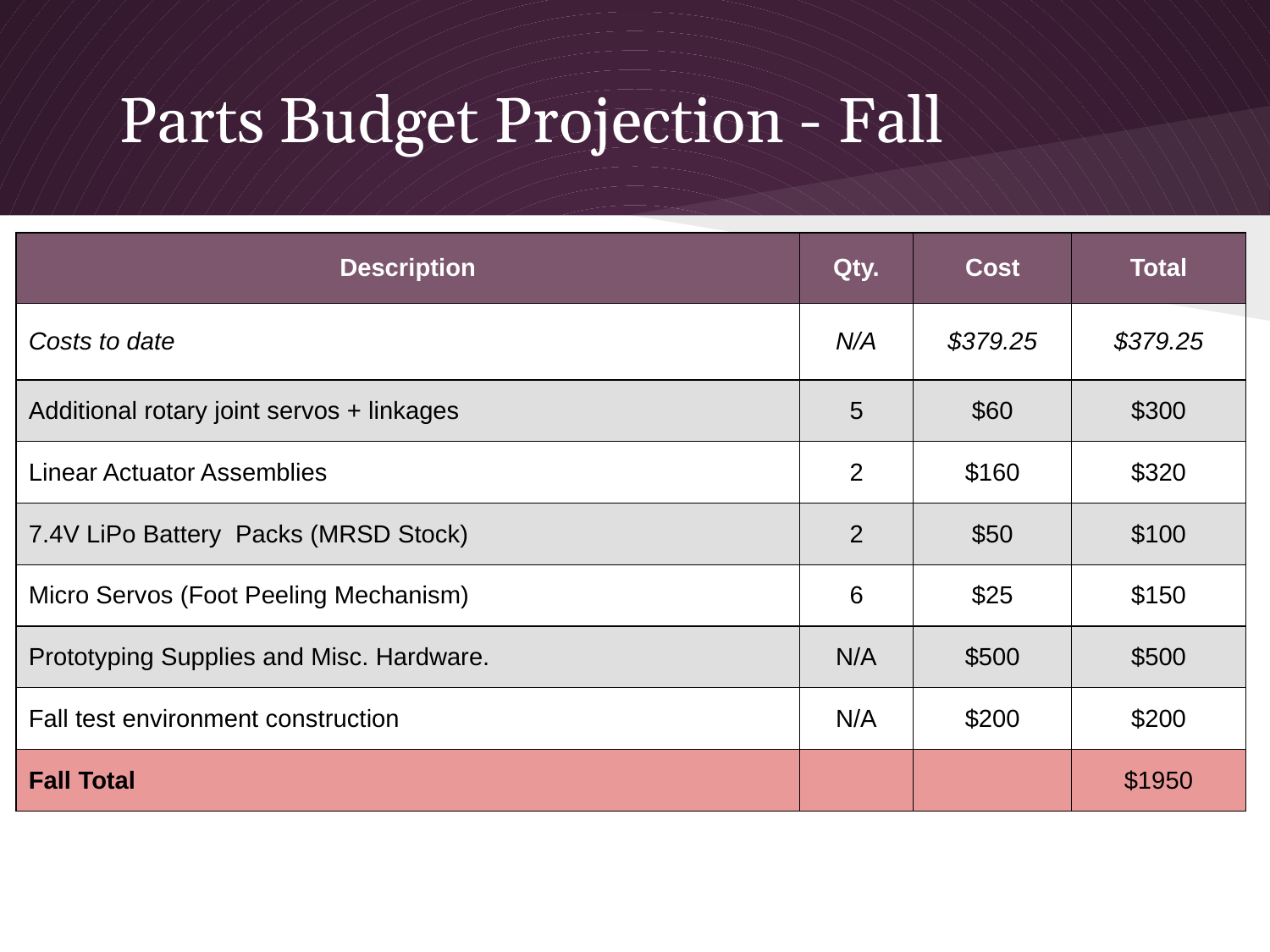

# Parts Budget Projection - Fall
| Description | Qty. | Cost | Total |
| --- | --- | --- | --- |
| Costs to date | N/A | $379.25 | $379.25 |
| Additional rotary joint servos + linkages | 5 | $60 | $300 |
| Linear Actuator Assemblies | 2 | $160 | $320 |
| 7.4V LiPo Battery Packs (MRSD Stock) | 2 | $50 | $100 |
| Micro Servos (Foot Peeling Mechanism) | 6 | $25 | $150 |
| Prototyping Supplies and Misc. Hardware. | N/A | $500 | $500 |
| Fall test environment construction | N/A | $200 | $200 |
| Fall Total |  |  | $1950 |